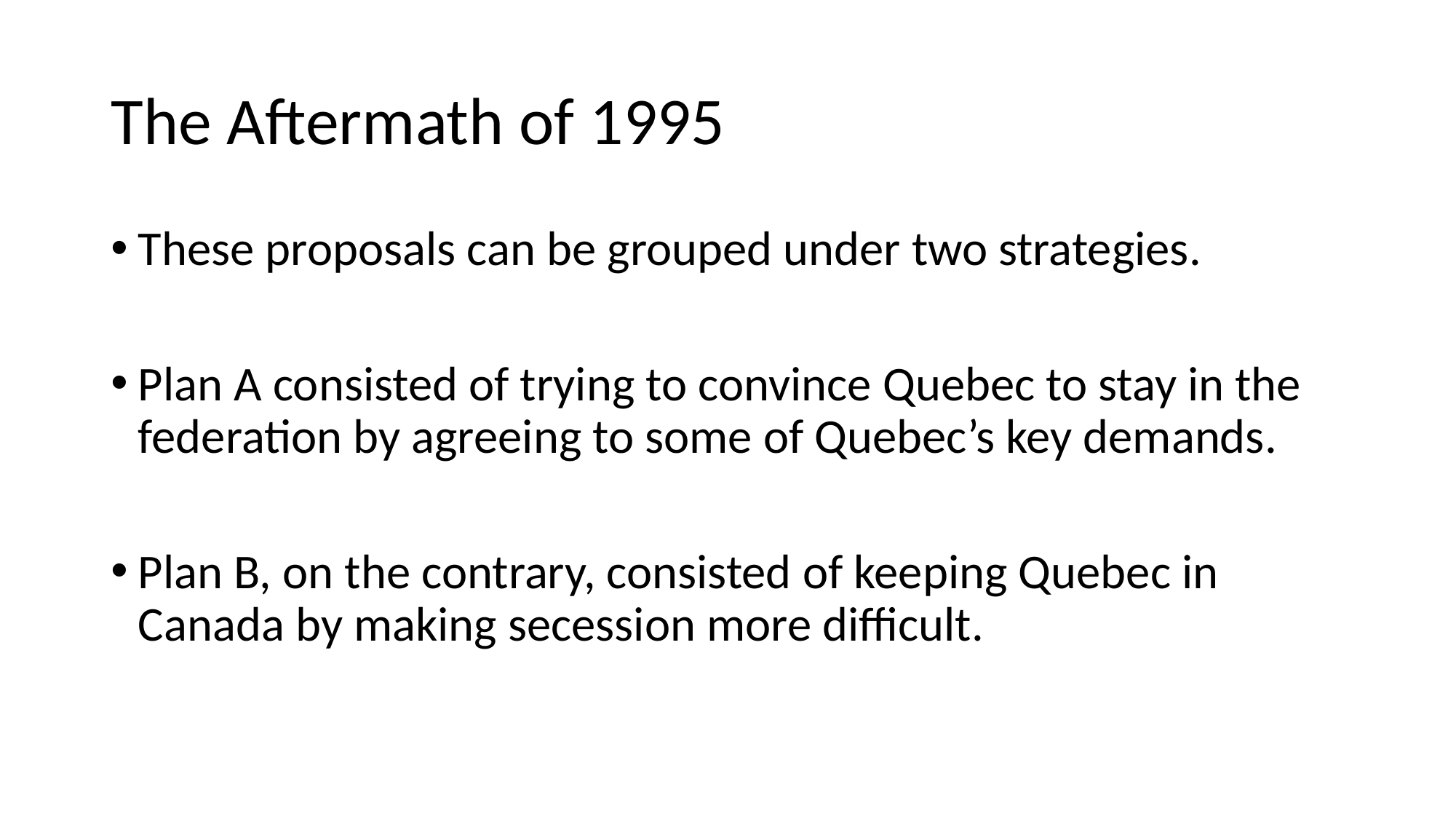

# The Aftermath of 1995
These proposals can be grouped under two strategies.

Plan A consisted of trying to convince Quebec to stay in the federation by agreeing to some of Quebec’s key demands.

Plan B, on the contrary, consisted of keeping Quebec in Canada by making secession more difficult.